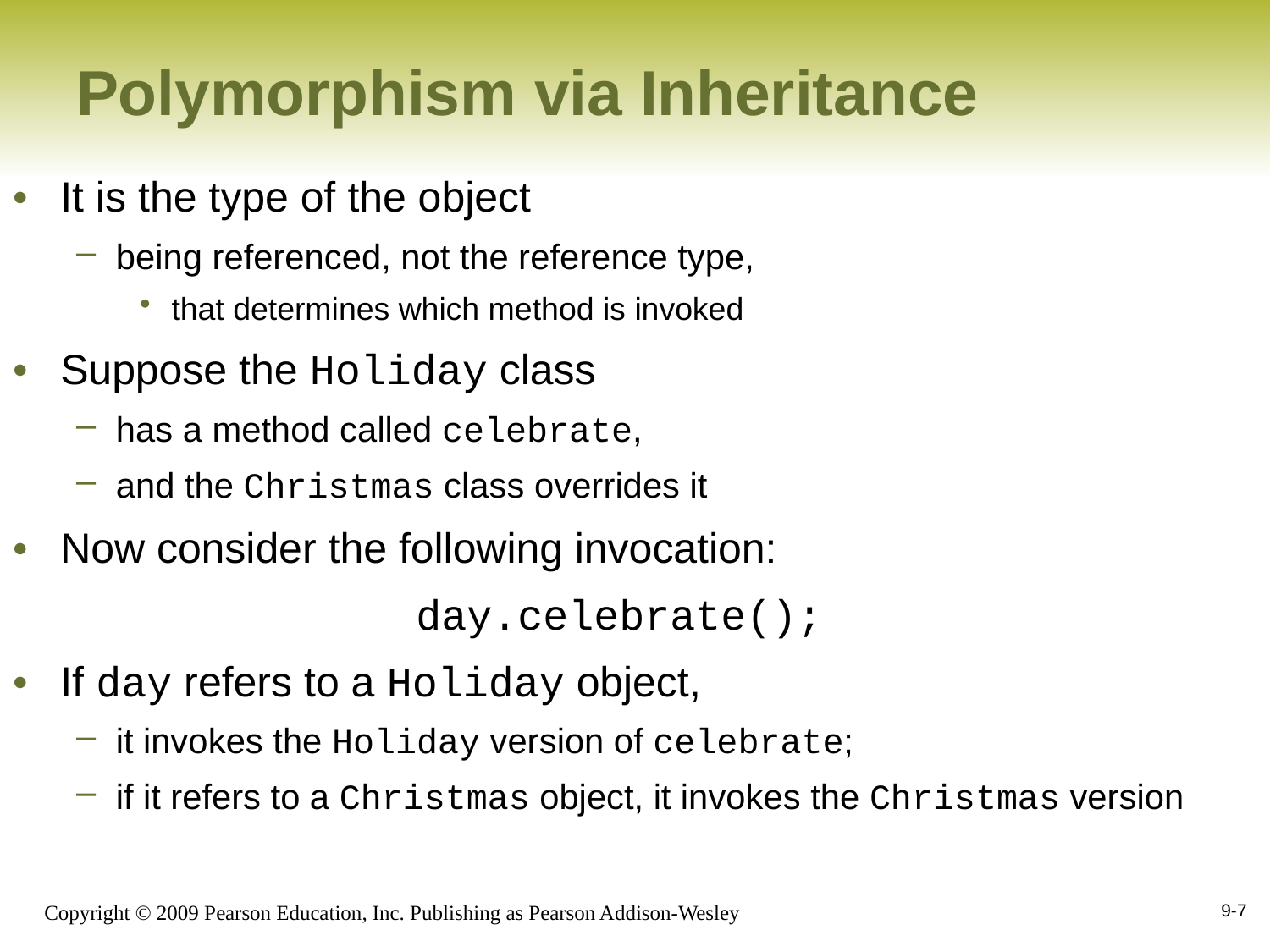

# Polymorphism via Inheritance
It is the type of the object
being referenced, not the reference type,
that determines which method is invoked
Suppose the Holiday class
has a method called celebrate,
and the Christmas class overrides it
Now consider the following invocation:
day.celebrate();
If day refers to a Holiday object,
it invokes the Holiday version of celebrate;
if it refers to a Christmas object, it invokes the Christmas version
9-7